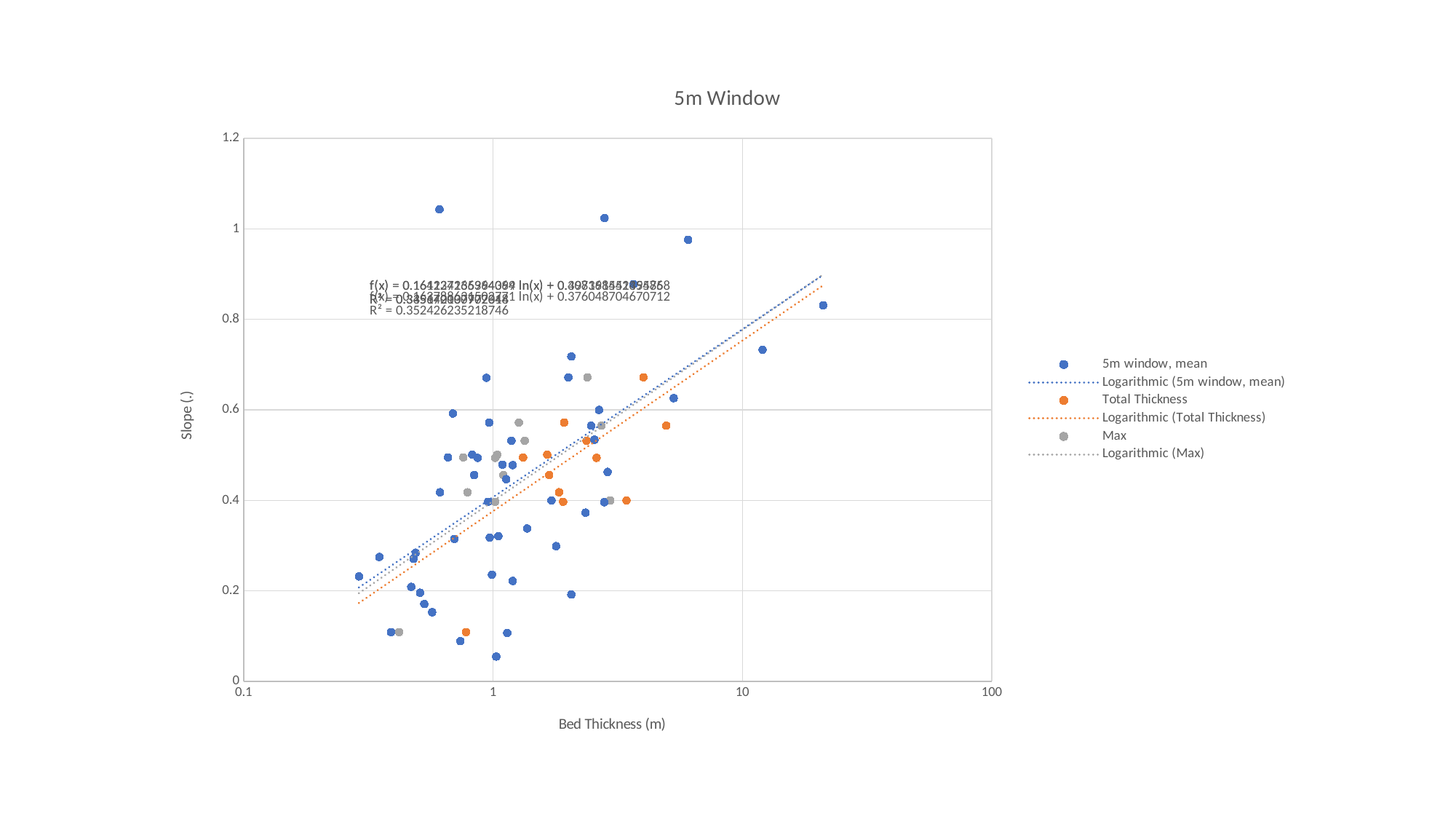

### Chart: 5m Window

| Category |  |  |  |
|---|---|---|---|